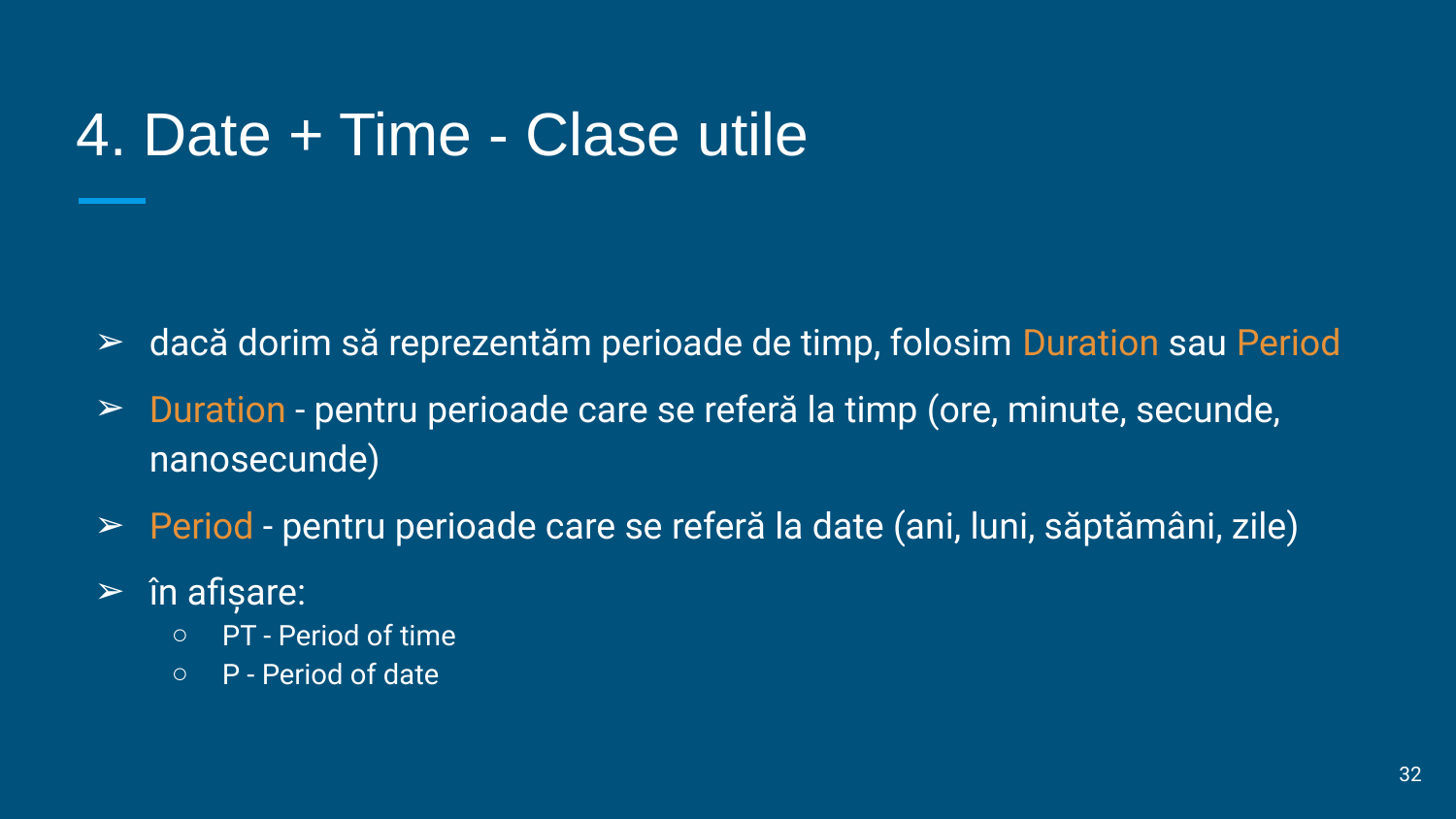

# 4. Date + Time - Clase utile
dacă dorim să reprezentăm perioade de timp, folosim Duration sau Period
Duration - pentru perioade care se referă la timp (ore, minute, secunde, nanosecunde)
Period - pentru perioade care se referă la date (ani, luni, săptămâni, zile)
în afișare:
PT - Period of time
P - Period of date
32